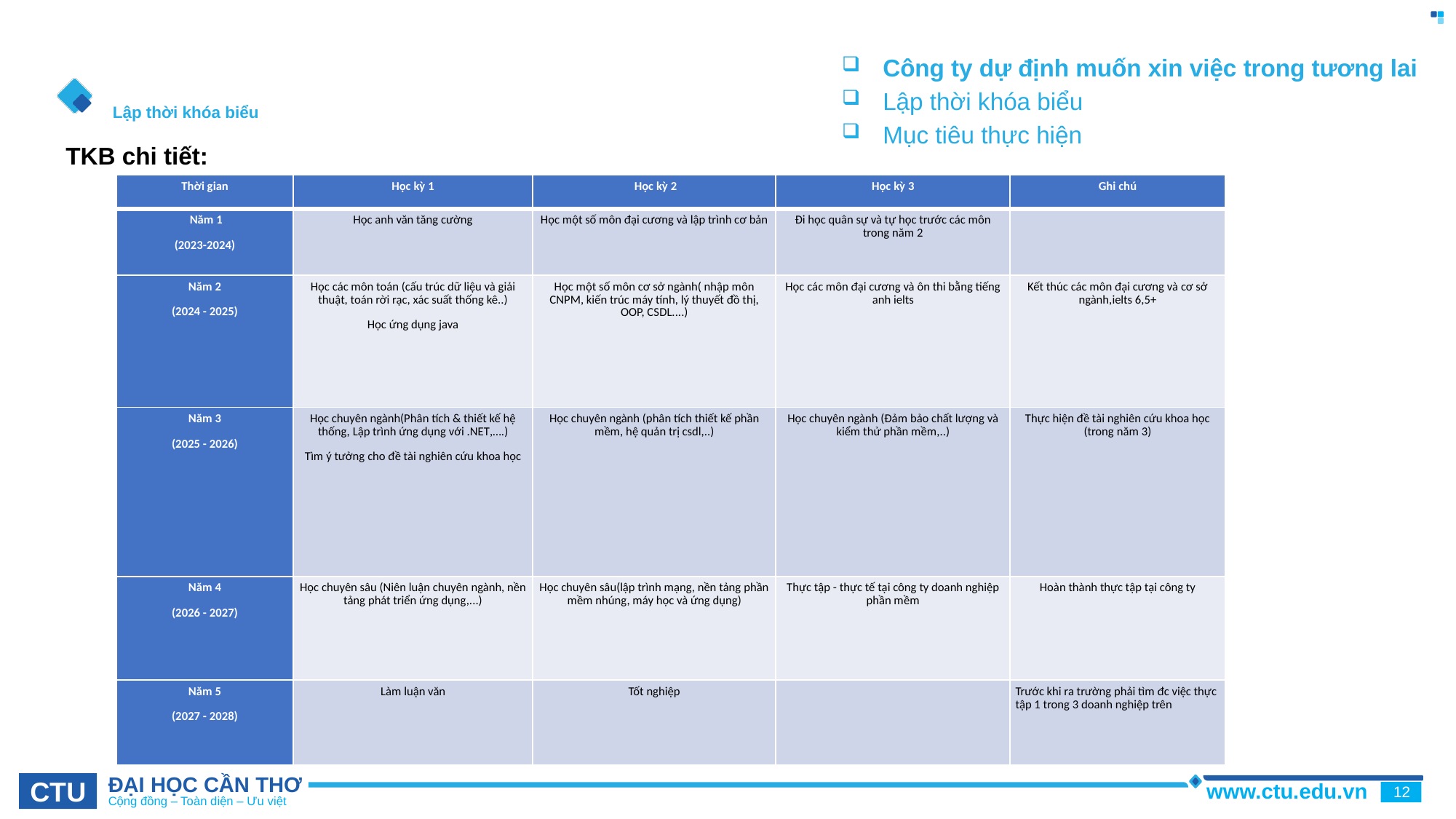

Công ty dự định muốn xin việc trong tương lai
Lập thời khóa biểu
Mục tiêu thực hiện
# Lập thời khóa biểu
TKB chi tiết:
| Thời gian | Học kỳ 1 | Học kỳ 2 | Học kỳ 3 | Ghi chú |
| --- | --- | --- | --- | --- |
| Năm 1 (2023-2024) | Học anh văn tăng cường | Học một số môn đại cương và lập trình cơ bản | Đi học quân sự và tự học trước các môn trong năm 2 |  |
| Năm 2 (2024 - 2025) | Học các môn toán (cấu trúc dữ liệu và giải thuật, toán rời rạc, xác suất thống kê..) Học ứng dụng java | Học một số môn cơ sở ngành( nhập môn CNPM, kiến trúc máy tính, lý thuyết đồ thị, OOP, CSDL....) | Học các môn đại cương và ôn thi bằng tiếng anh ielts | Kết thúc các môn đại cương và cơ sở ngành,ielts 6,5+ |
| Năm 3 (2025 - 2026) | Học chuyên ngành(Phân tích & thiết kế hệ thống, Lập trình ứng dụng với .NET,….) Tìm ý tưởng cho đề tài nghiên cứu khoa học | Học chuyên ngành (phân tích thiết kế phần mềm, hệ quản trị csdl,..) | Học chuyên ngành (Đảm bảo chất lượng và kiểm thử phần mềm,..) | Thực hiện đề tài nghiên cứu khoa học (trong năm 3) |
| Năm 4 (2026 - 2027) | Học chuyên sâu (Niên luận chuyên ngành, nền tảng phát triển ứng dụng,...) | Học chuyên sâu(lập trình mạng, nền tảng phần mềm nhúng, máy học và ứng dụng) | Thực tập - thực tế tại công ty doanh nghiệp phần mềm | Hoàn thành thực tập tại công ty |
| Năm 5 (2027 - 2028) | Làm luận văn | Tốt nghiệp |  | Trước khi ra trường phải tìm đc việc thực tập 1 trong 3 doanh nghiệp trên |